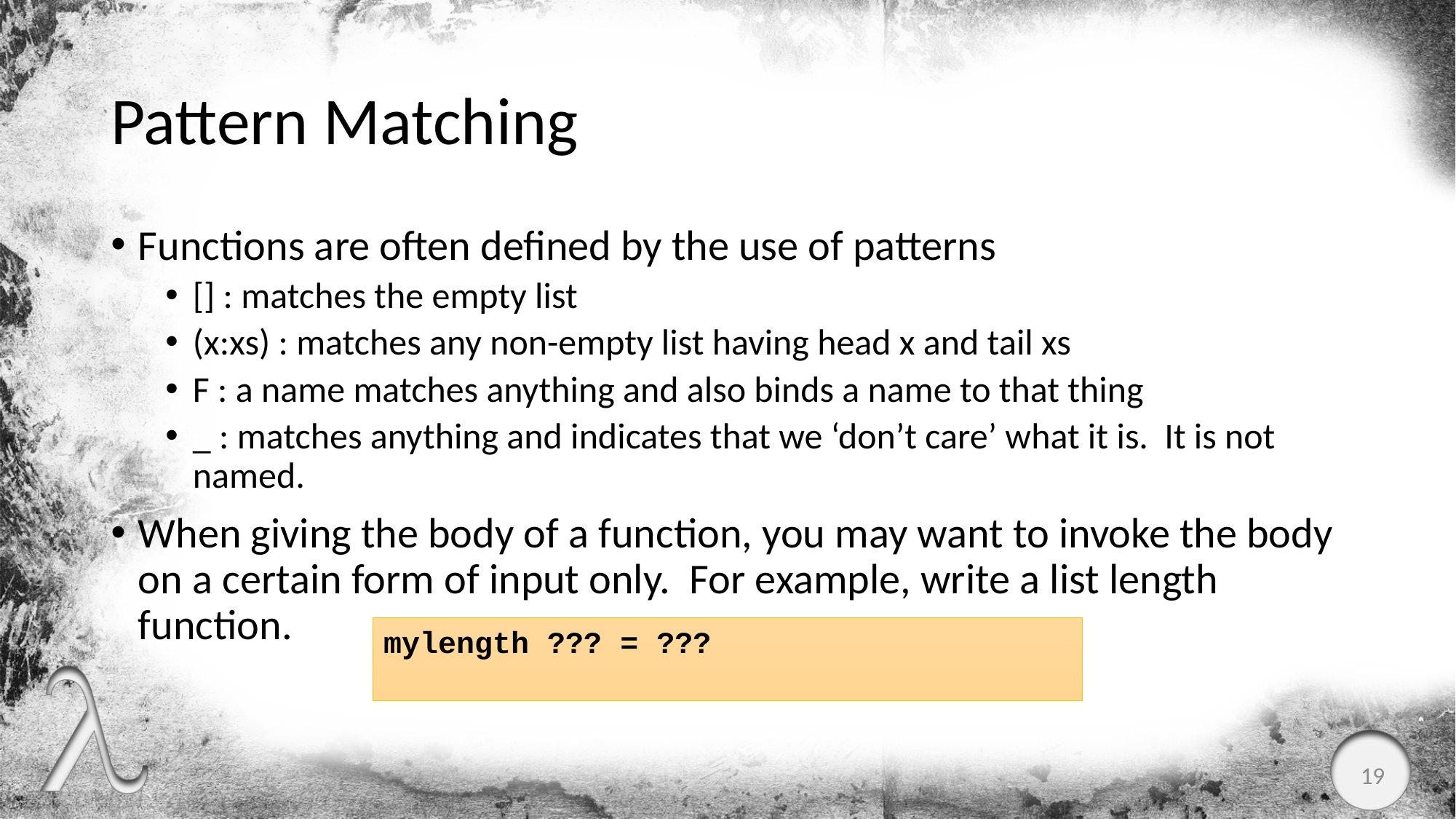

# Pattern Matching
Functions are often defined by the use of patterns
[] : matches the empty list
(x:xs) : matches any non-empty list having head x and tail xs
F : a name matches anything and also binds a name to that thing
_ : matches anything and indicates that we ‘don’t care’ what it is.  It is not named.
When giving the body of a function, you may want to invoke the body on a certain form of input only.  For example, write a list length function.

mylength ??? = ???

19